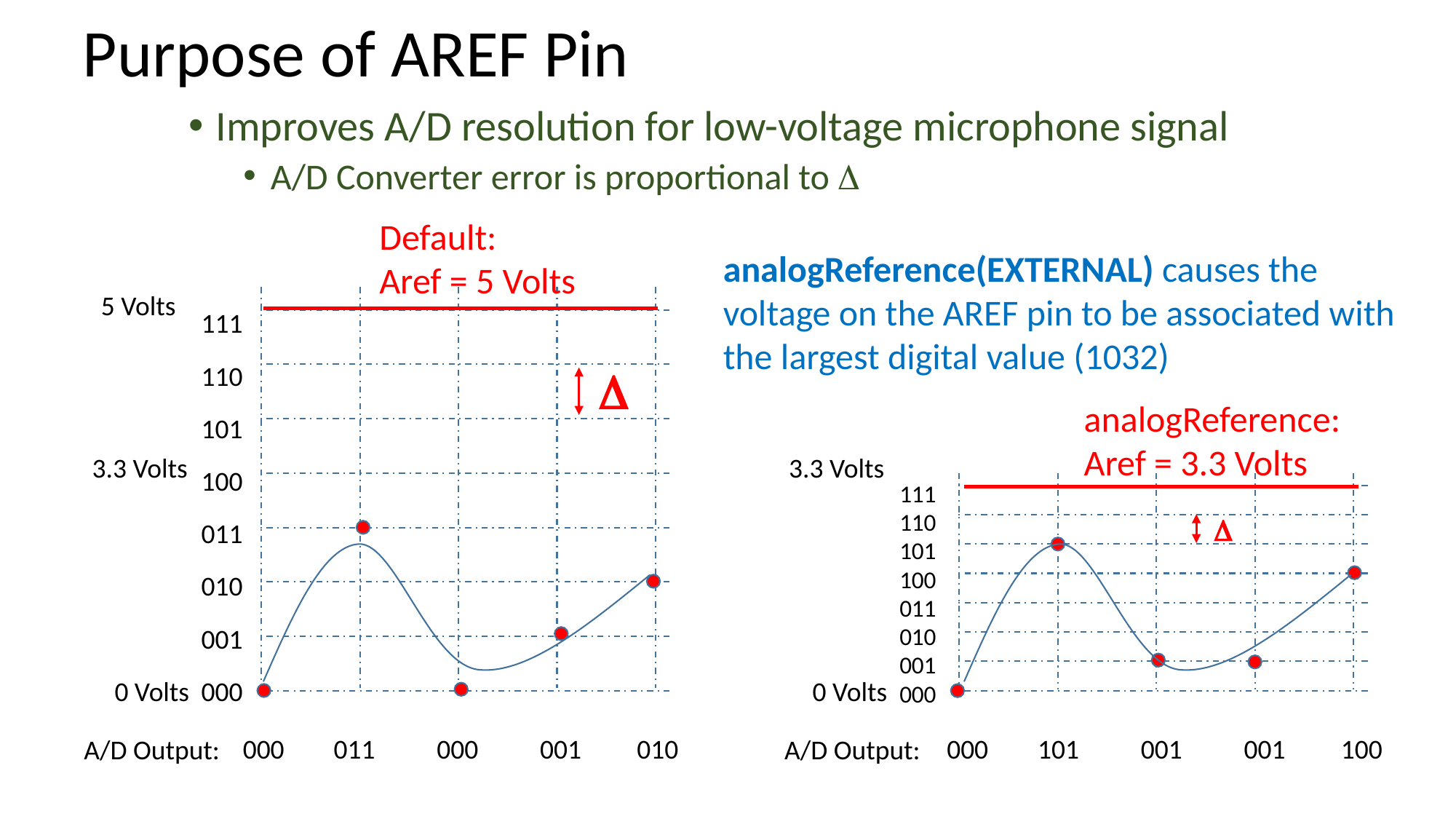

Purpose of AREF Pin
Improves A/D resolution for low-voltage microphone signal
A/D Converter error is proportional to Δ
Default:
Aref = 5 Volts
analogReference(EXTERNAL) causes the voltage on the AREF pin to be associated with the largest digital value (1032)
5 Volts

111

110
Δ

analogReference:
Aref = 3.3 Volts
101
3.3 Volts
3.3 Volts
100
111
110
101
100
011
010
001
000

Δ
011

010

001

0 Volts
000
0 Volts

000        011          000          001         010
000        101          001          001         100
A/D Output:
A/D Output: